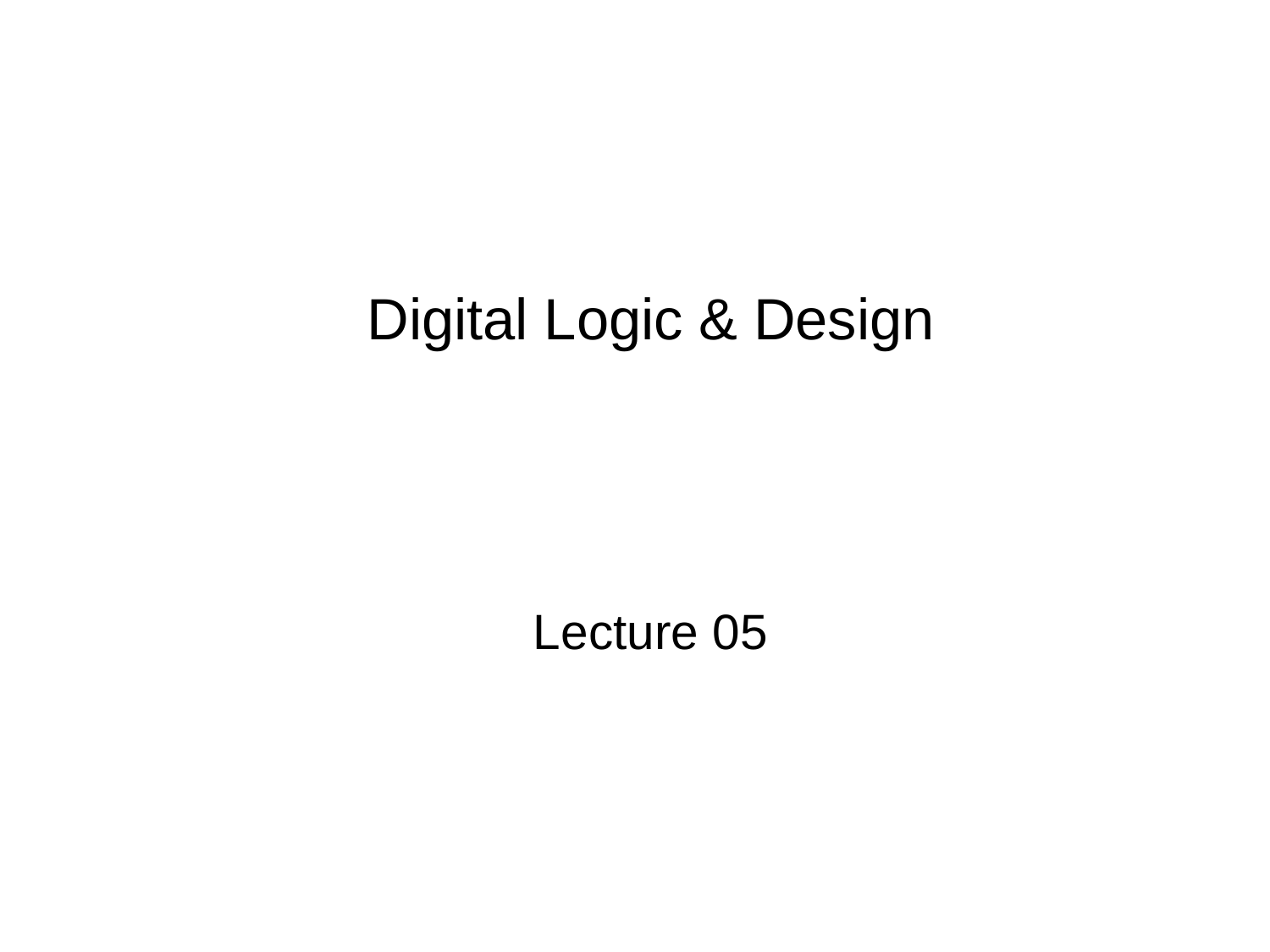

# Digital Logic & Design Lecture 05